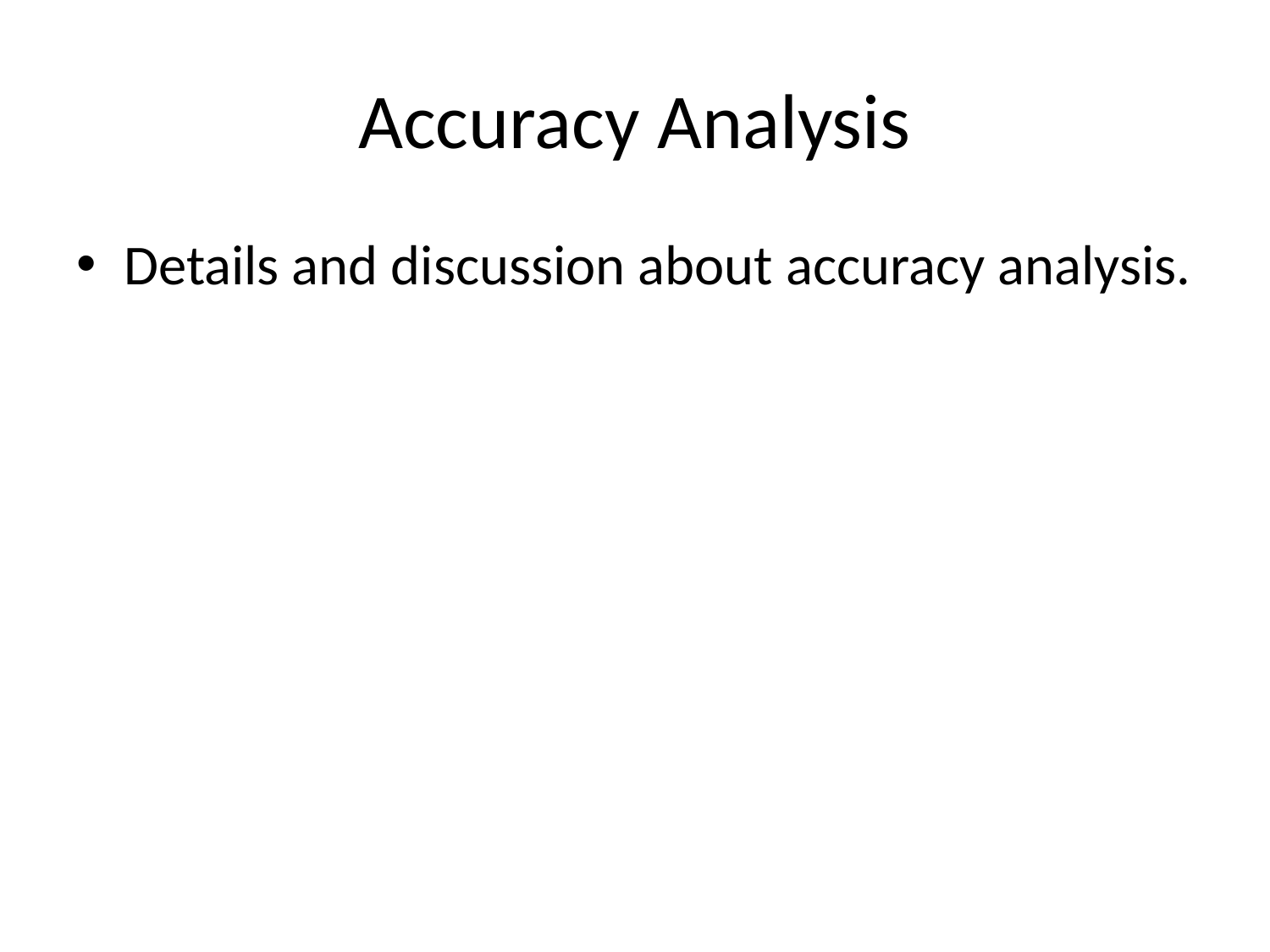

# Accuracy Analysis
Details and discussion about accuracy analysis.